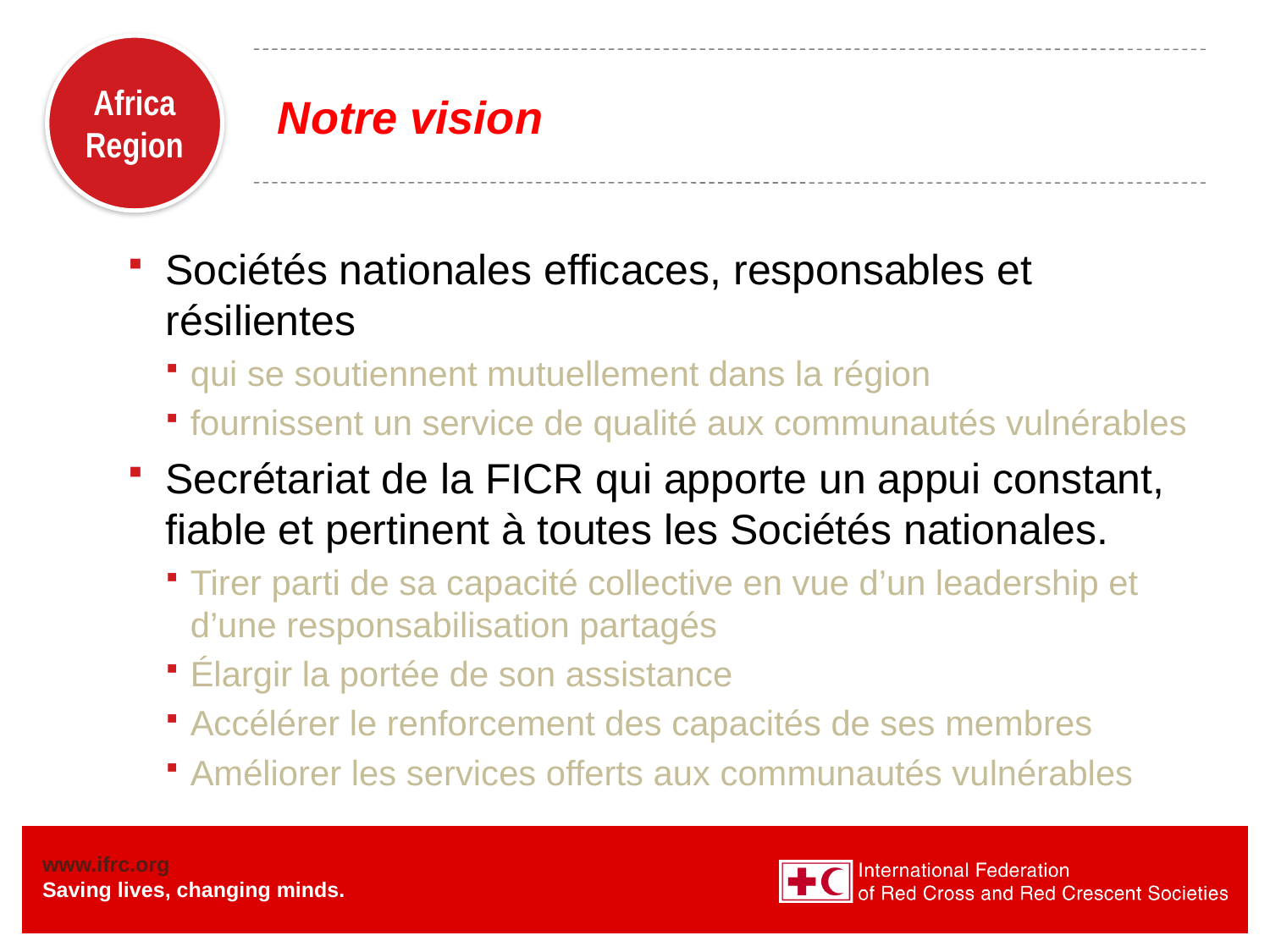

# Notre vision
Sociétés nationales efficaces, responsables et résilientes
qui se soutiennent mutuellement dans la région
fournissent un service de qualité aux communautés vulnérables
Secrétariat de la FICR qui apporte un appui constant, fiable et pertinent à toutes les Sociétés nationales.
Tirer parti de sa capacité collective en vue d’un leadership et d’une responsabilisation partagés
Élargir la portée de son assistance
Accélérer le renforcement des capacités de ses membres
Améliorer les services offerts aux communautés vulnérables